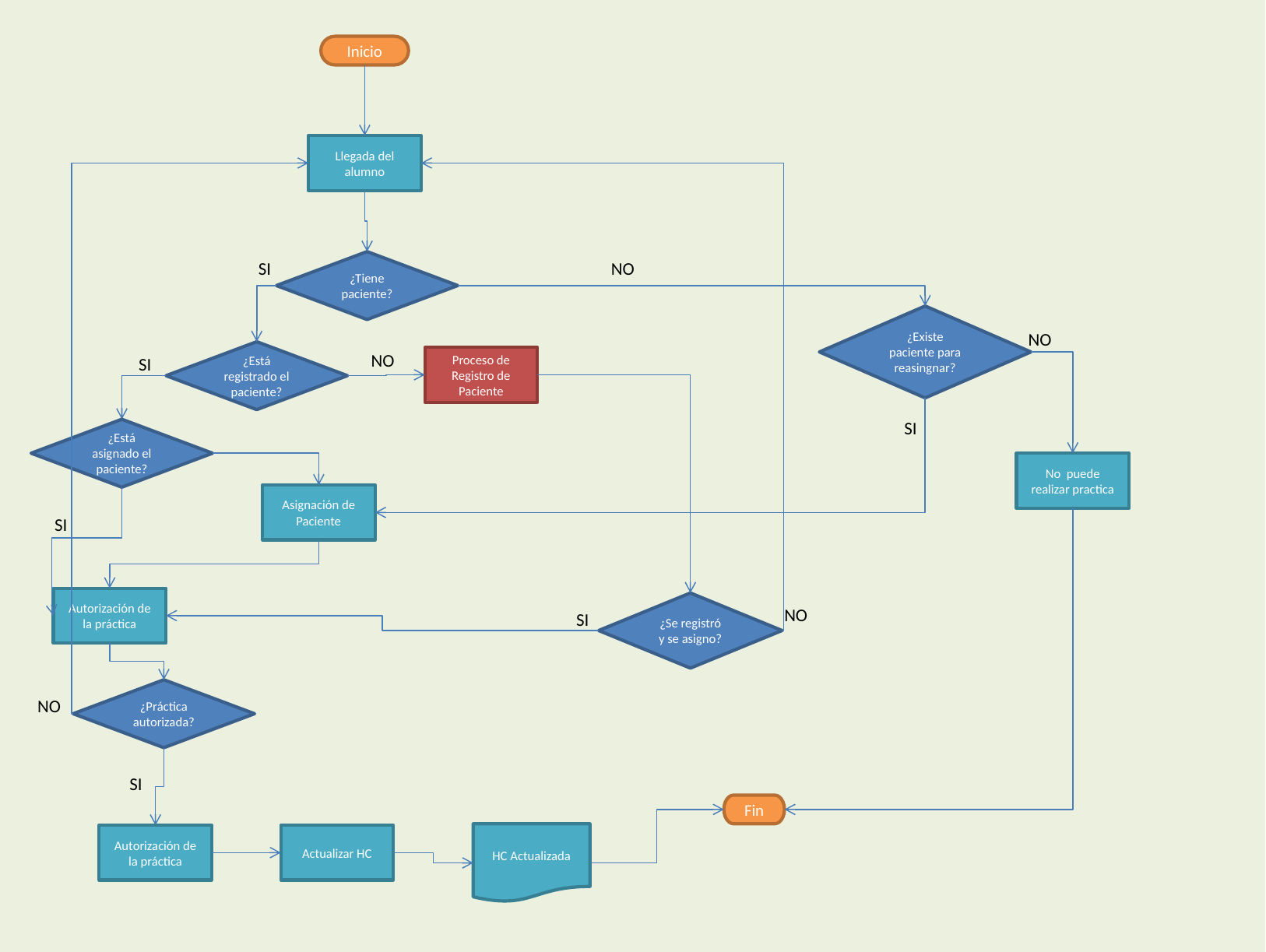

Inicio
Llegada del alumno
NO
NO
SI
NO
¿Tiene paciente?
¿Existe paciente para reasingnar?
NO
¿Está registrado el paciente?
NO
SI
Proceso de Registro de Paciente
SI
¿Está asignado el paciente?
No  puede realizar practica
Asignación de Paciente
SI
Autorización de la práctica
¿Se registró y se asigno?
SI
¿Práctica autorizada?
SI
Fin
HC Actualizada
Autorización de la práctica
Actualizar HC